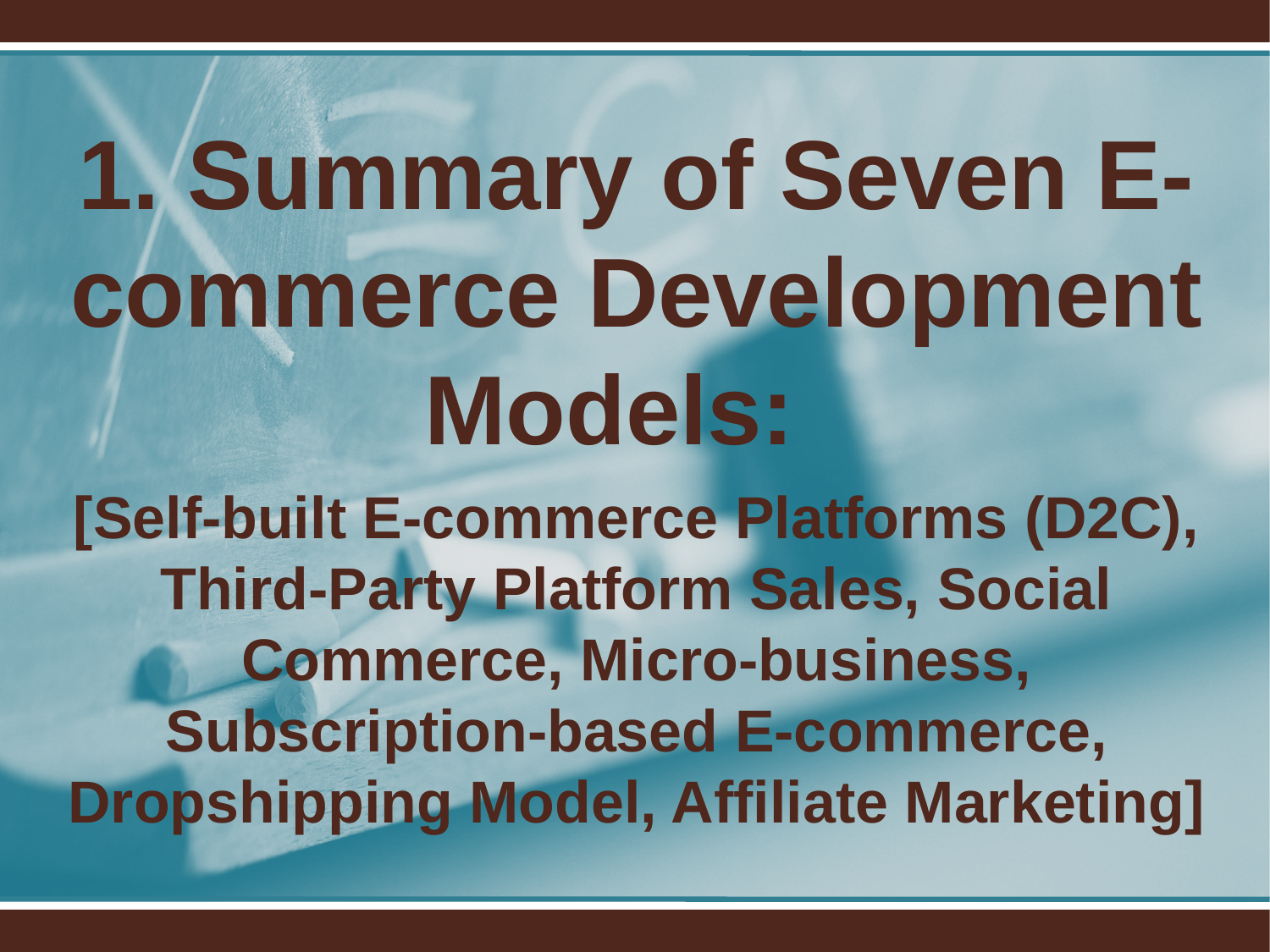

1. Summary of Seven E-commerce Development Models:
[Self-built E-commerce Platforms (D2C), Third-Party Platform Sales, Social Commerce, Micro-business, Subscription-based E-commerce, Dropshipping Model, Affiliate Marketing]